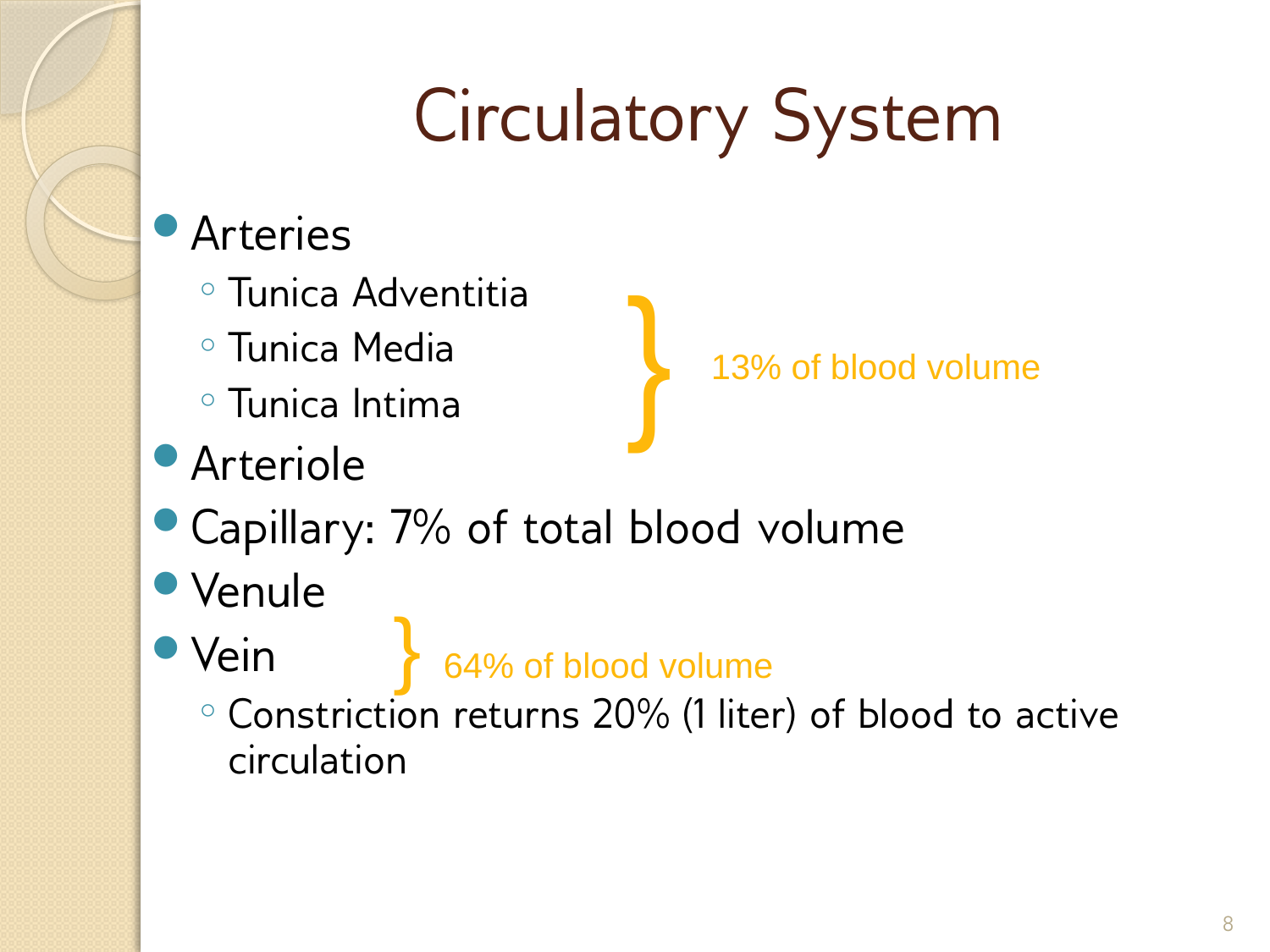

# Circulatory System
Arteries
Tunica Adventitia
Tunica Media
Tunica Intima
Arteriole
Capillary: 7% of total blood volume
Venule
Vein
Constriction returns 20% (1 liter) of blood to active circulation
}
13% of blood volume
} 64% of blood volume
8